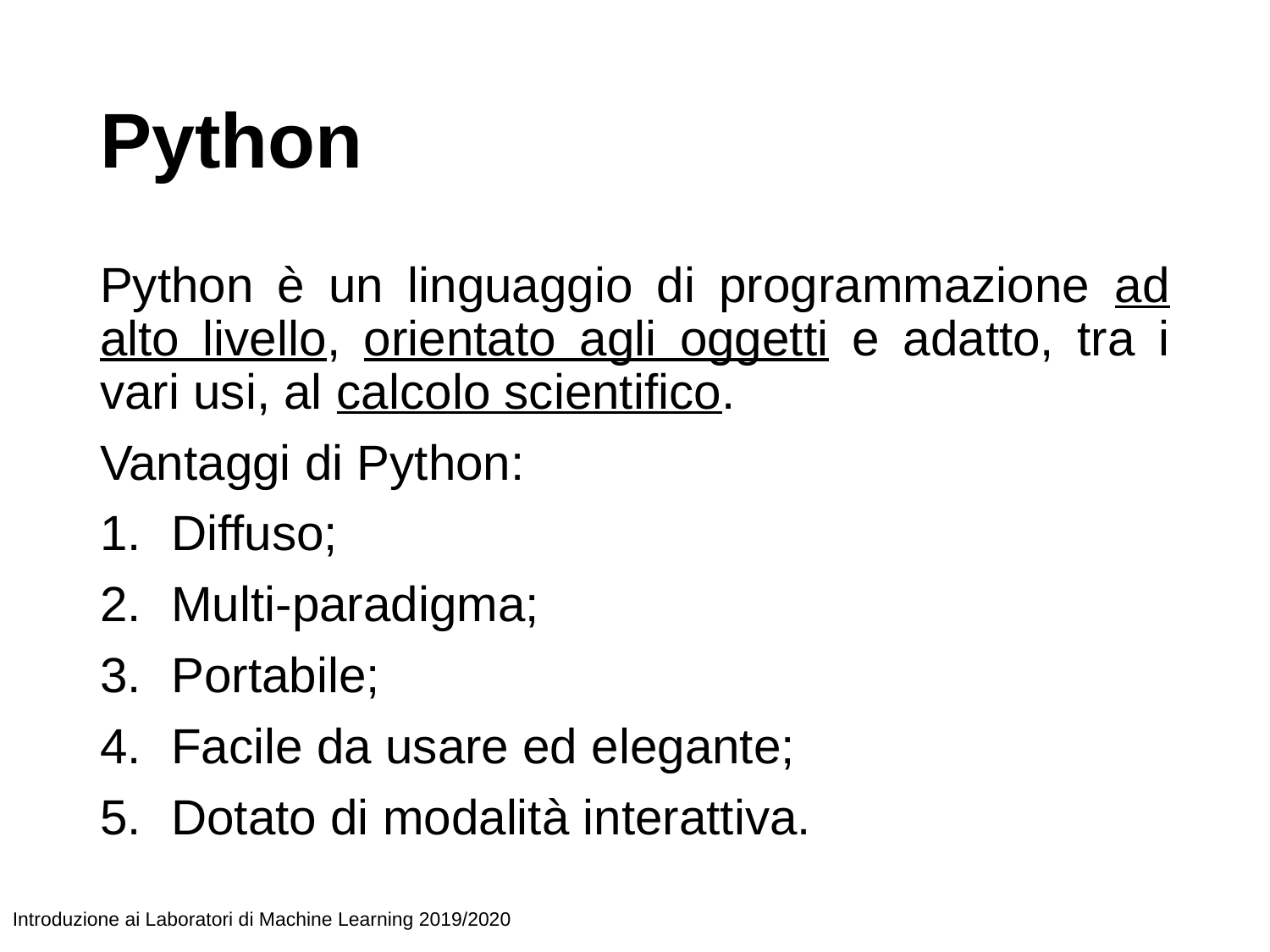

# Python
Python è un linguaggio di programmazione ad alto livello, orientato agli oggetti e adatto, tra i vari usi, al calcolo scientifico.
Vantaggi di Python:
Diffuso;
Multi-paradigma;
Portabile;
Facile da usare ed elegante;
Dotato di modalità interattiva.

Introduzione ai Laboratori di Machine Learning 2019/2020